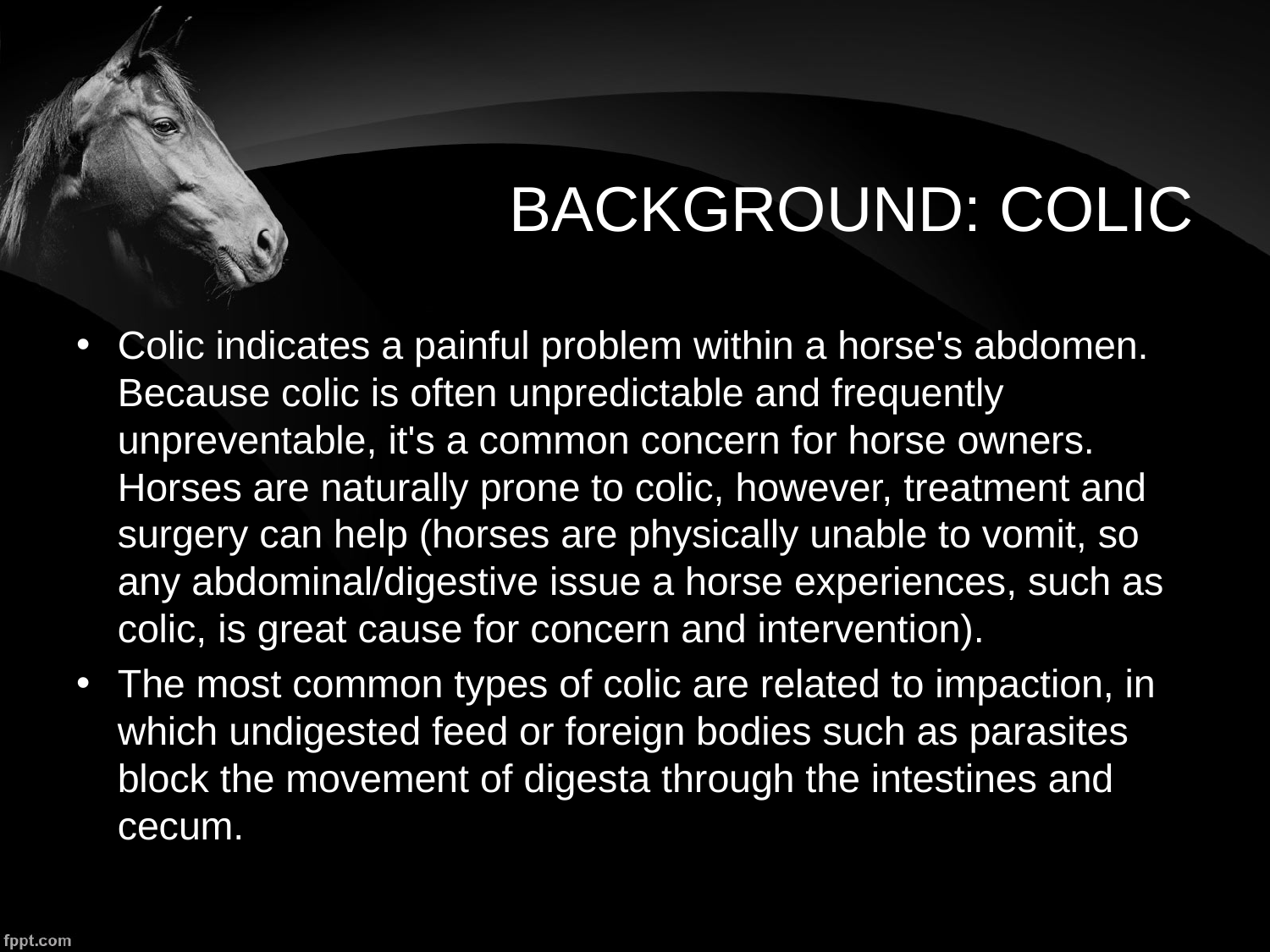

# BACKGROUND: COLIC
Colic indicates a painful problem within a horse's abdomen. Because colic is often unpredictable and frequently unpreventable, it's a common concern for horse owners. Horses are naturally prone to colic, however, treatment and surgery can help (horses are physically unable to vomit, so any abdominal/digestive issue a horse experiences, such as colic, is great cause for concern and intervention).
The most common types of colic are related to impaction, in which undigested feed or foreign bodies such as parasites block the movement of digesta through the intestines and cecum.